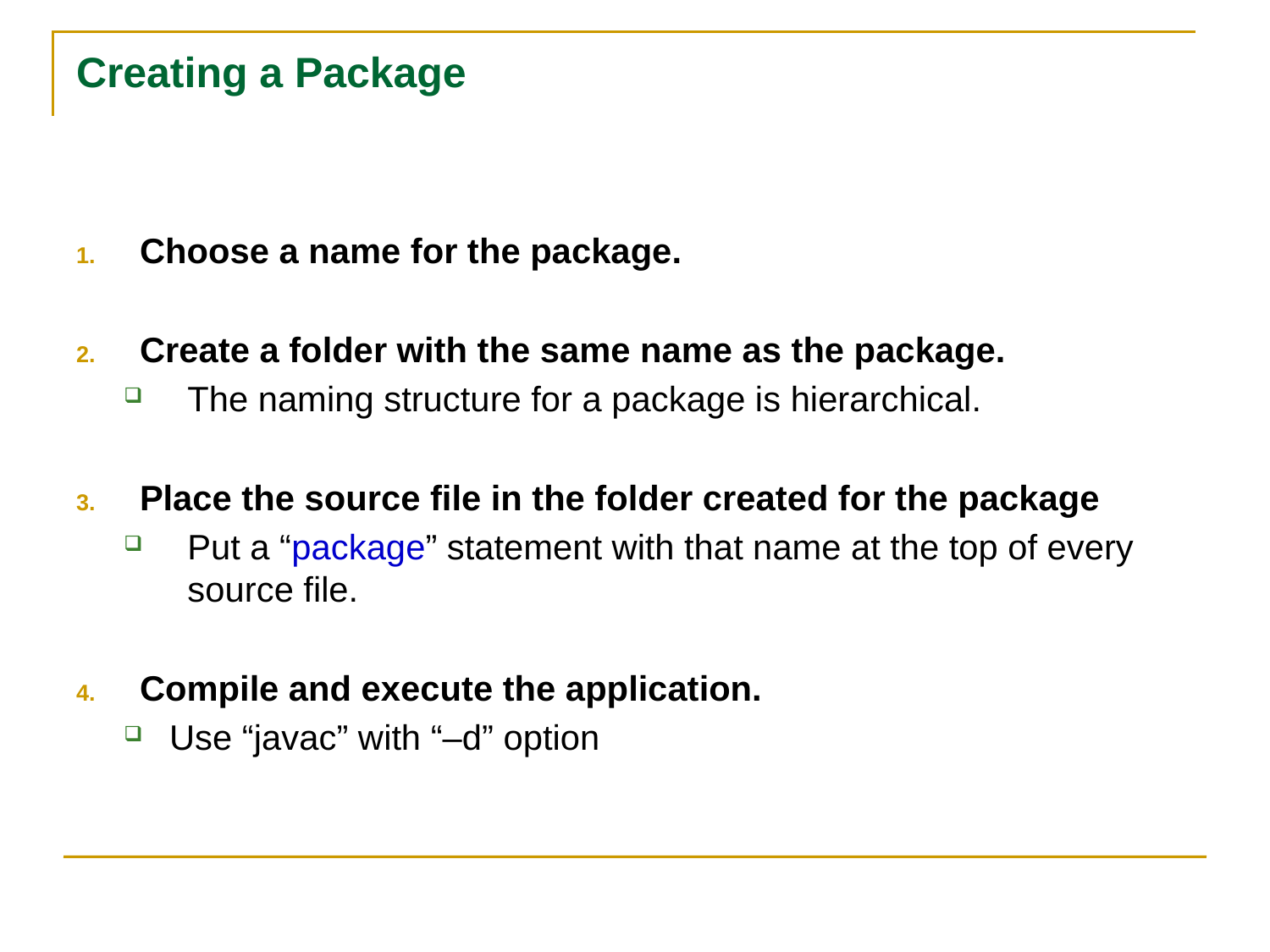

# Creating a Package
Choose a name for the package.

Create a folder with the same name as the package.
The naming structure for a package is hierarchical.

Place the source file in the folder created for the package
Put a “package” statement with that name at the top of every source file.

Compile and execute the application.
Use “javac” with “–d” option